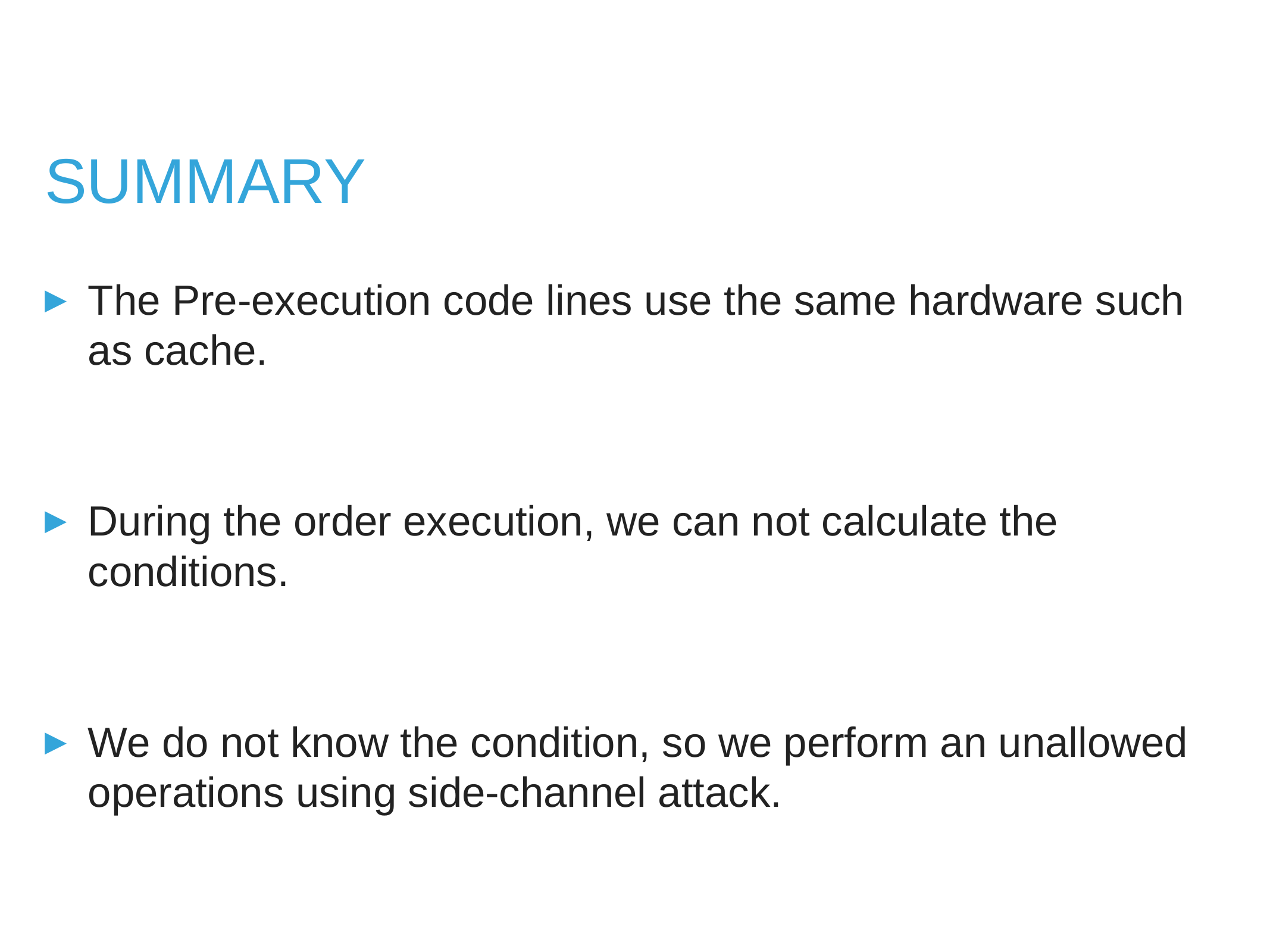

# Summary
The Pre-execution code lines use the same hardware such as cache.

During the order execution, we can not calculate the conditions.

We do not know the condition, so we perform an unallowed operations using side-channel attack.